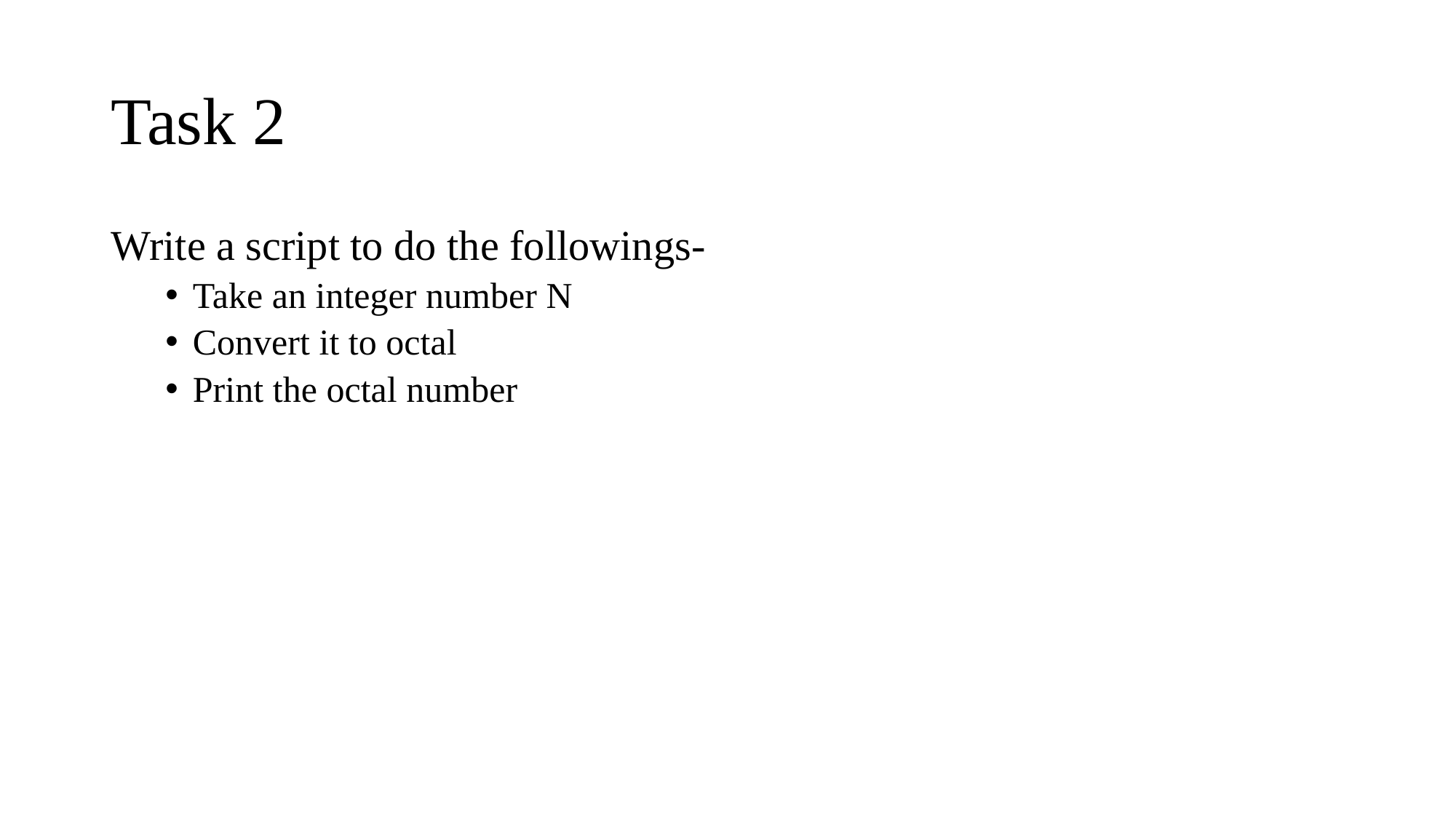

# Task 2
Write a script to do the followings-
Take an integer number N
Convert it to octal
Print the octal number